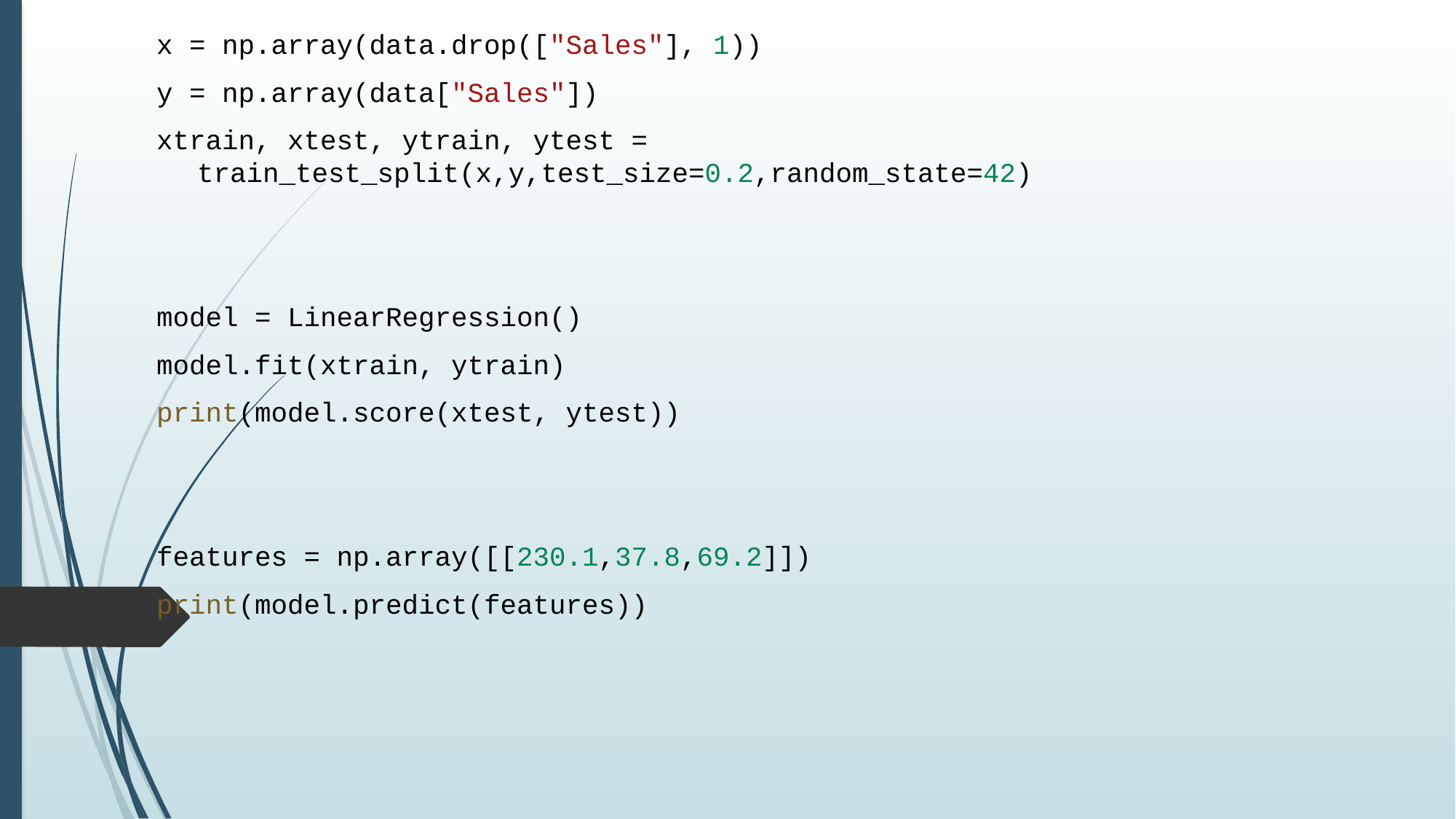

x = np.array(data.drop(["Sales"], 1))
y = np.array(data["Sales"])
xtrain, xtest, ytrain, ytest = train_test_split(x,y,test_size=0.2,random_state=42)

model = LinearRegression()
model.fit(xtrain, ytrain)
print(model.score(xtest, ytest))

features = np.array([[230.1,37.8,69.2]])
print(model.predict(features))